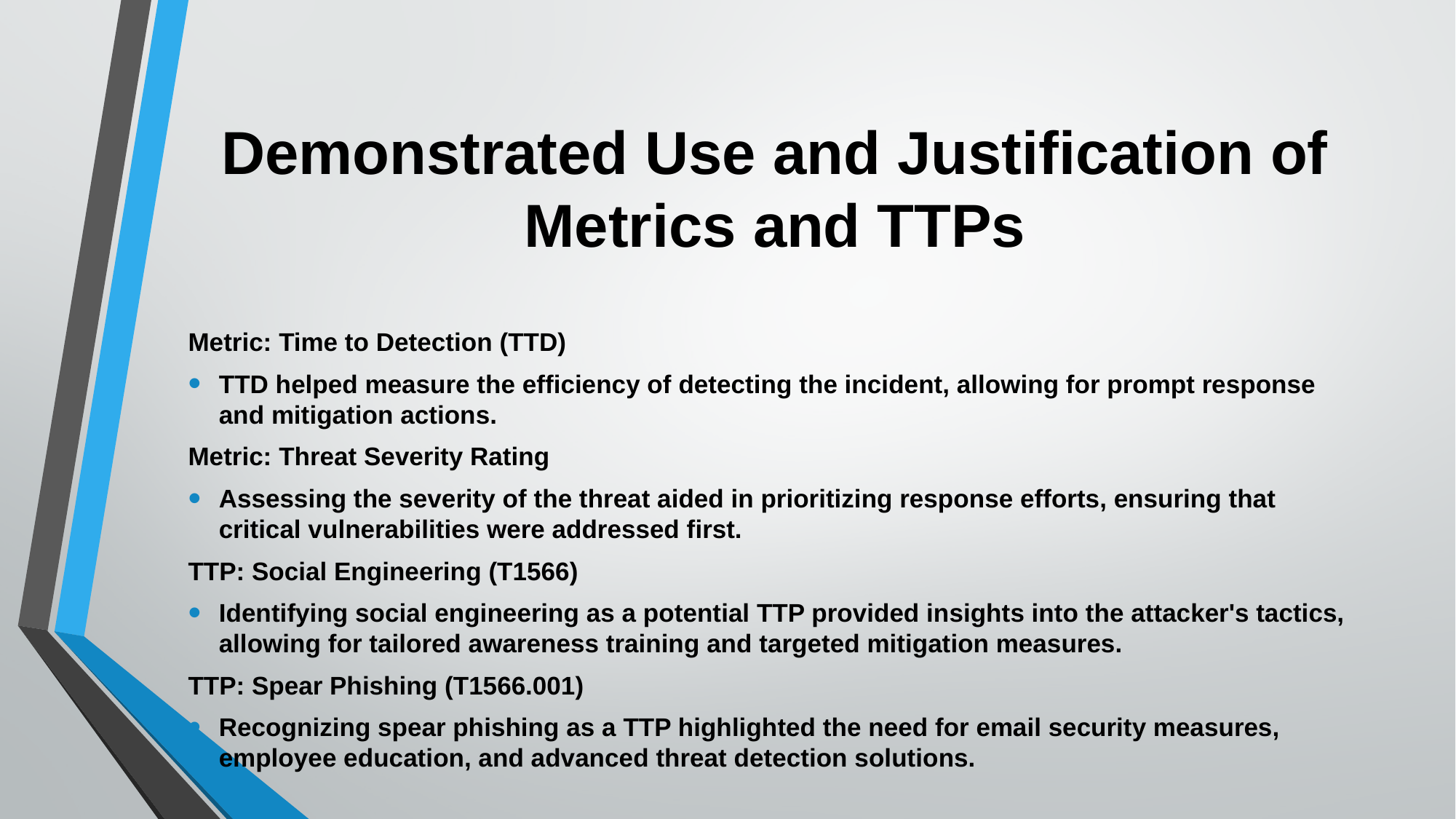

# Demonstrated Use and Justification of Metrics and TTPs
Metric: Time to Detection (TTD)
TTD helped measure the efficiency of detecting the incident, allowing for prompt response and mitigation actions.
Metric: Threat Severity Rating
Assessing the severity of the threat aided in prioritizing response efforts, ensuring that critical vulnerabilities were addressed first.
TTP: Social Engineering (T1566)
Identifying social engineering as a potential TTP provided insights into the attacker's tactics, allowing for tailored awareness training and targeted mitigation measures.
TTP: Spear Phishing (T1566.001)
Recognizing spear phishing as a TTP highlighted the need for email security measures, employee education, and advanced threat detection solutions.